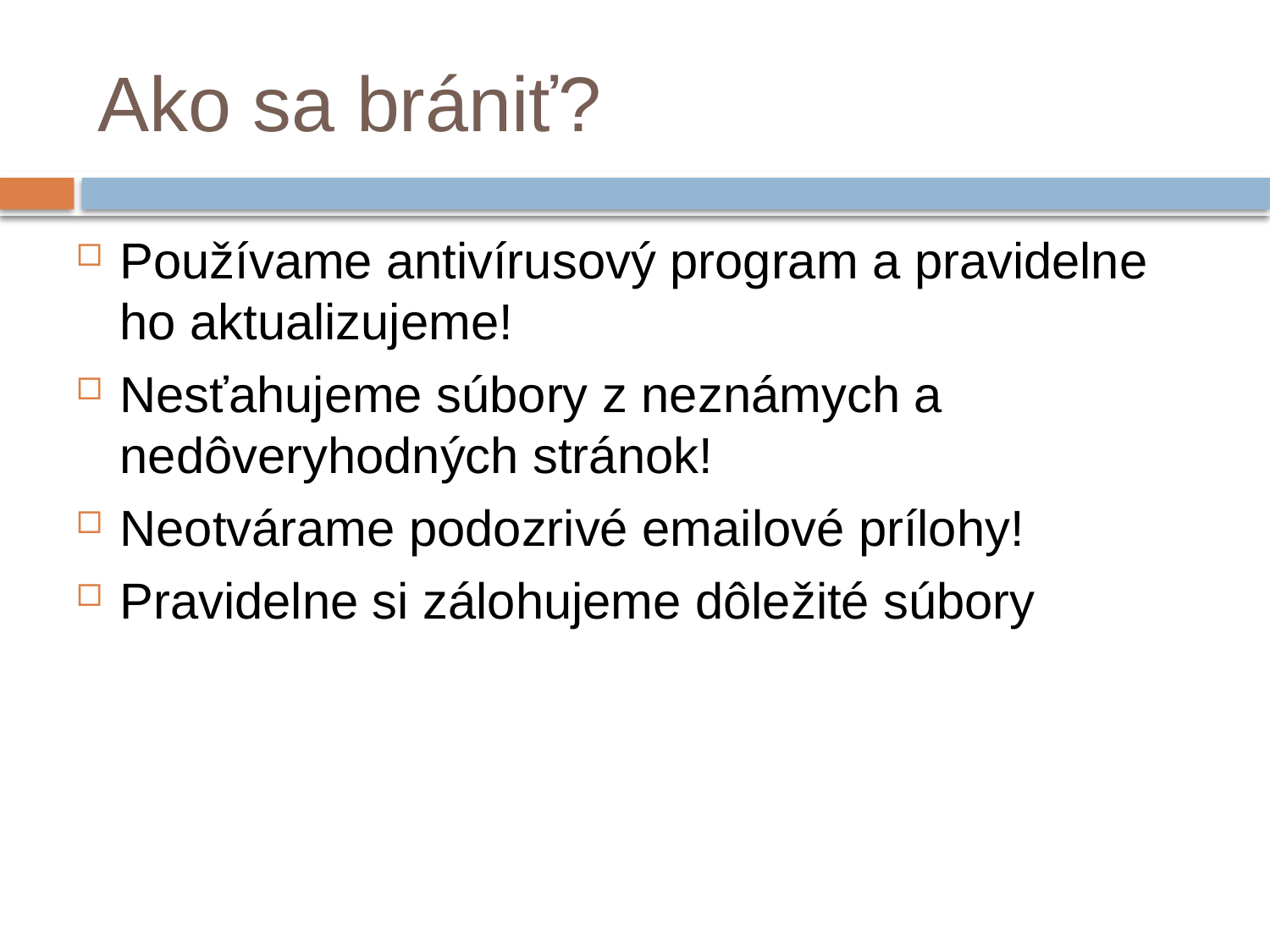

# Ako sa brániť?
Používame antivírusový program a pravidelne ho aktualizujeme!
Nesťahujeme súbory z neznámych a nedôveryhodných stránok!
Neotvárame podozrivé emailové prílohy!
Pravidelne si zálohujeme dôležité súbory